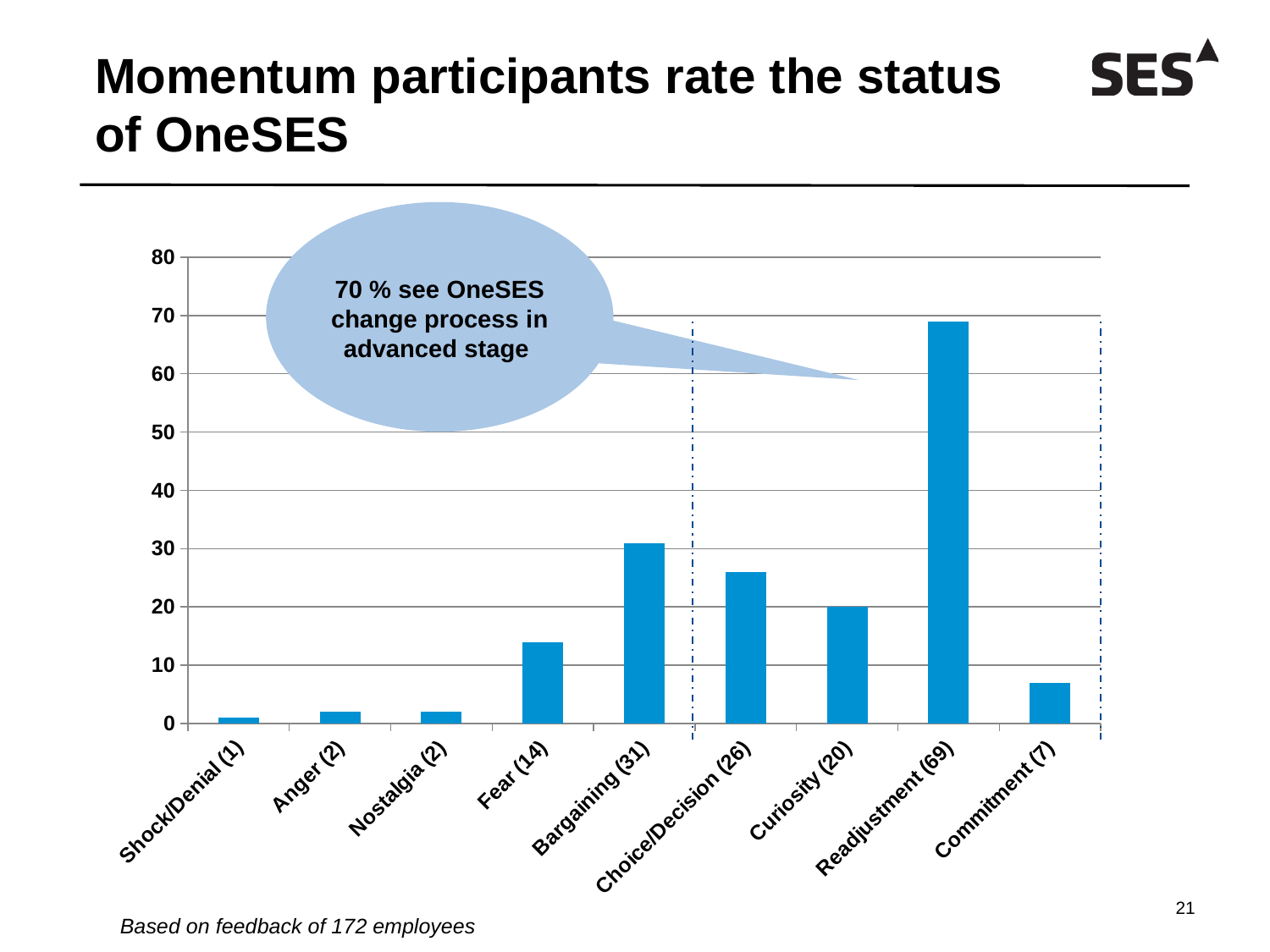

# Momentum participants rate the status of OneSES

70 % see OneSES change process in advanced stage

### Chart

| Category | Shock/Denial (1) Anger (2) Nostalgia (2) Fear (14) Bargaining (31) Choice/Decision (26) Curiosity (20) Readjustment (69) Commitment (7) |
|---|---|
| Shock/Denial (1) | 1.0 |
| Anger (2) | 2.0 |
| Nostalgia (2) | 2.0 |
| Fear (14) | 14.0 |
| Bargaining (31) | 31.0 |
| Choice/Decision (26) | 26.0 |
| Curiosity (20) | 20.0 |
| Readjustment (69) | 69.0 |
| Commitment (7) | 7.0 |
21
Based on feedback of 172 employees